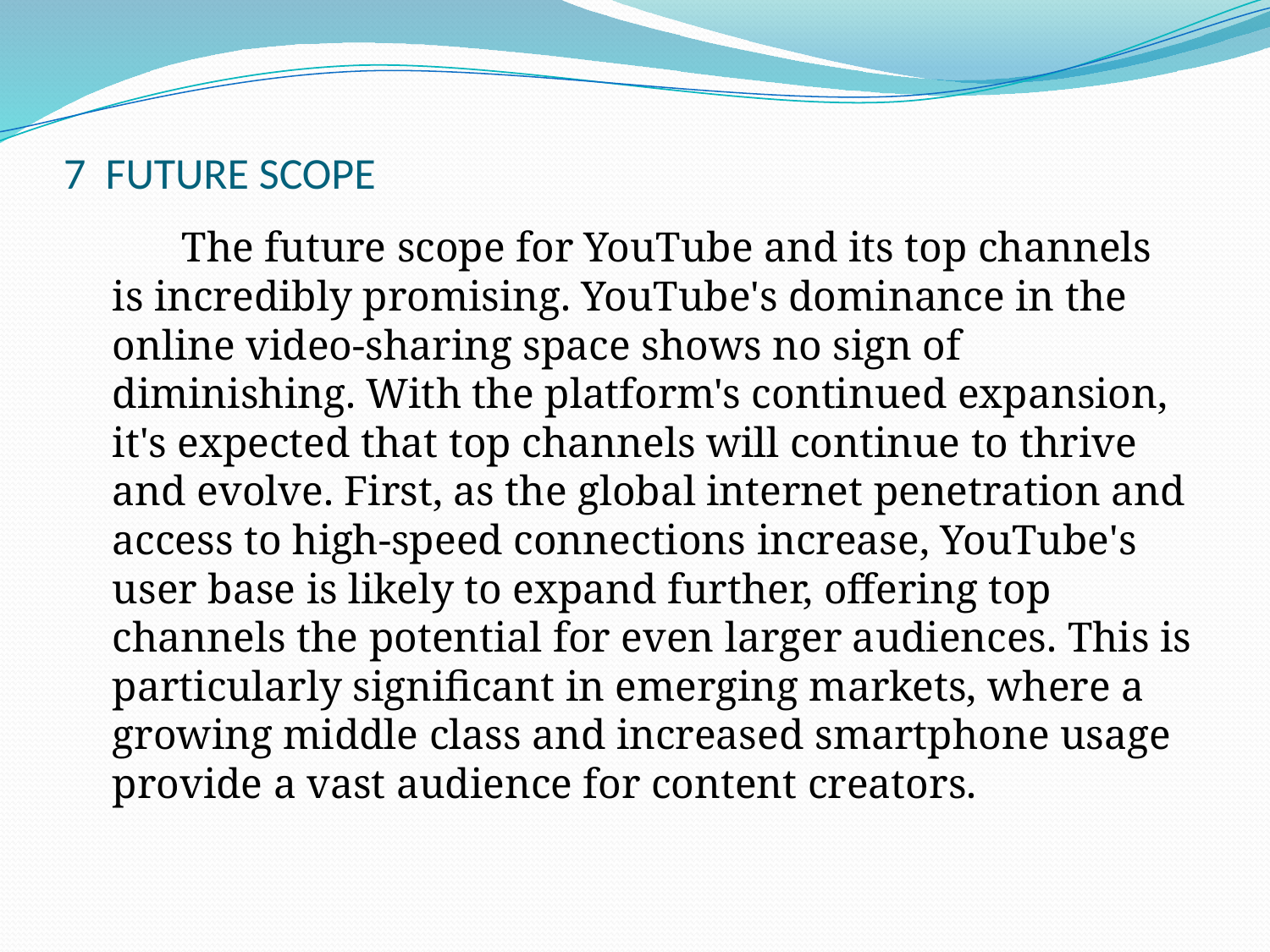

# 7  FUTURE SCOPE

          The future scope for YouTube and its top channels is incredibly promising. YouTube's dominance in the online video-sharing space shows no sign of diminishing. With the platform's continued expansion, it's expected that top channels will continue to thrive and evolve. First, as the global internet penetration and access to high-speed connections increase, YouTube's user base is likely to expand further, offering top channels the potential for even larger audiences. This is particularly significant in emerging markets, where a growing middle class and increased smartphone usage provide a vast audience for content creators.